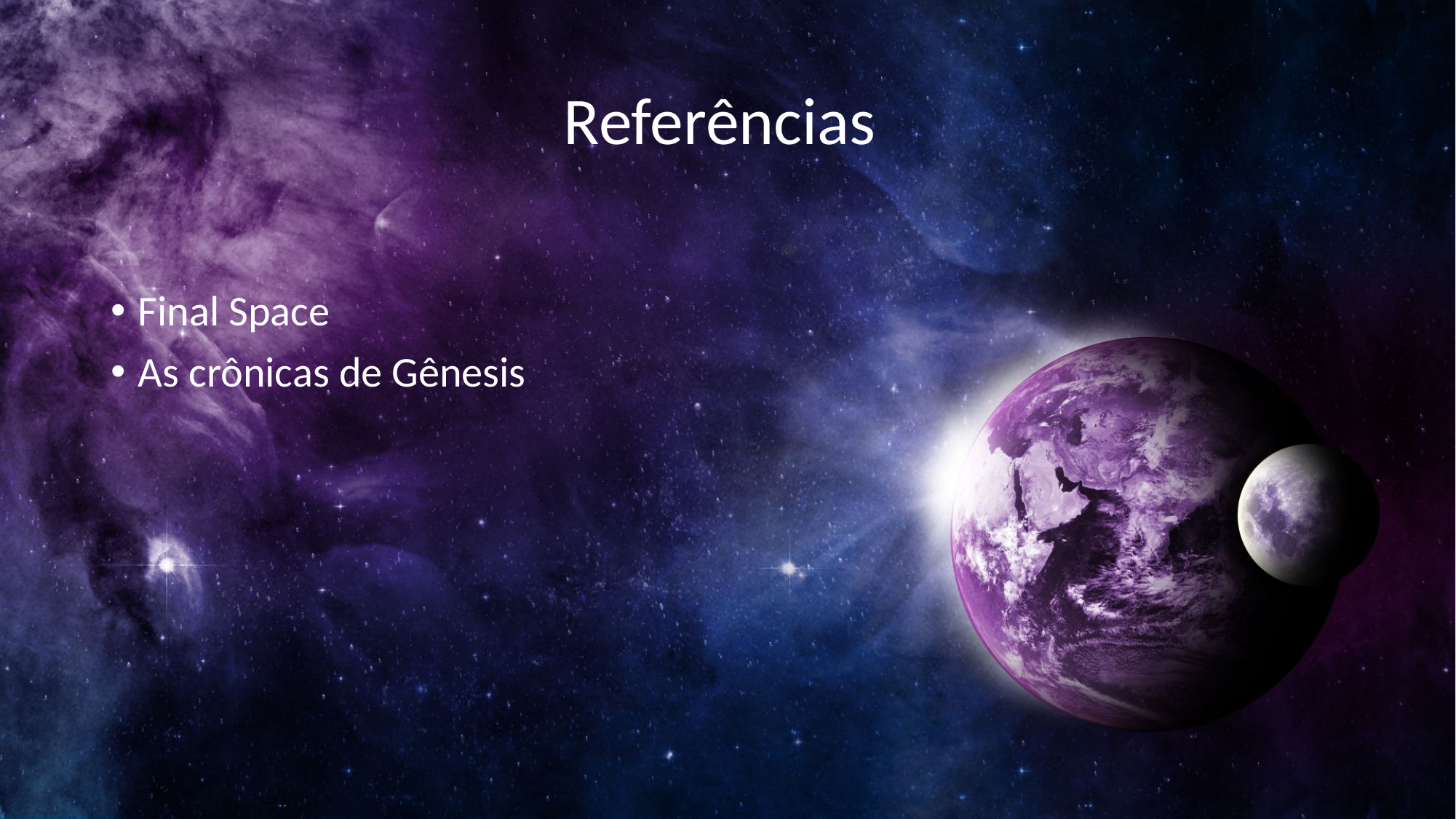

Referências

Final Space
As crônicas de Gênesis